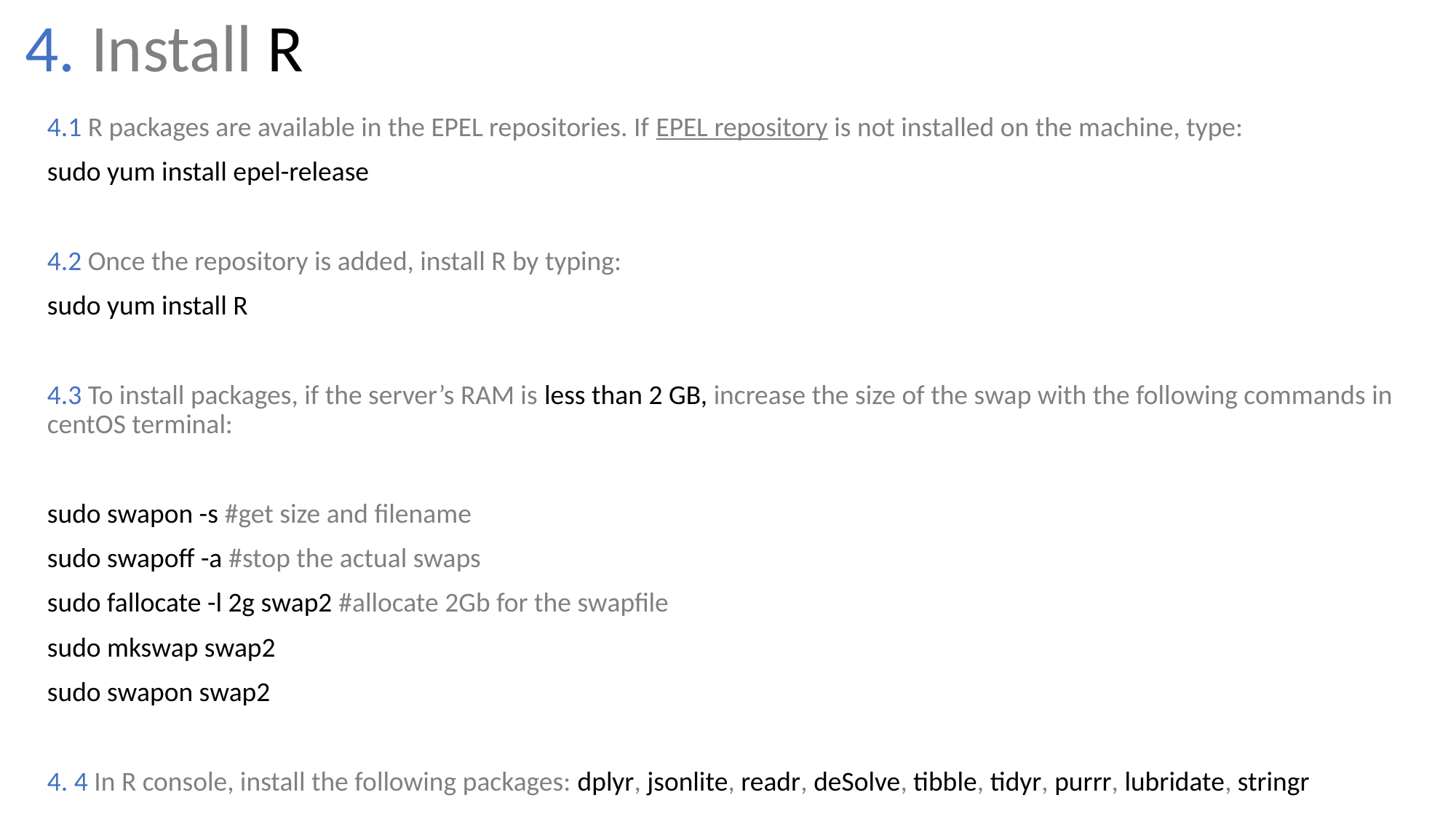

# 4. Install R
4.1 R packages are available in the EPEL repositories. If EPEL repository is not installed on the machine, type:
sudo yum install epel-release

4.2 Once the repository is added, install R by typing:
sudo yum install R

4.3 To install packages, if the server’s RAM is less than 2 GB, increase the size of the swap with the following commands in centOS terminal:

sudo swapon -s #get size and filename
sudo swapoff -a #stop the actual swaps
sudo fallocate -l 2g swap2 #allocate 2Gb for the swapfile
sudo mkswap swap2
sudo swapon swap2

4. 4 In R console, install the following packages: dplyr, jsonlite, readr, deSolve, tibble, tidyr, purrr, lubridate, stringr